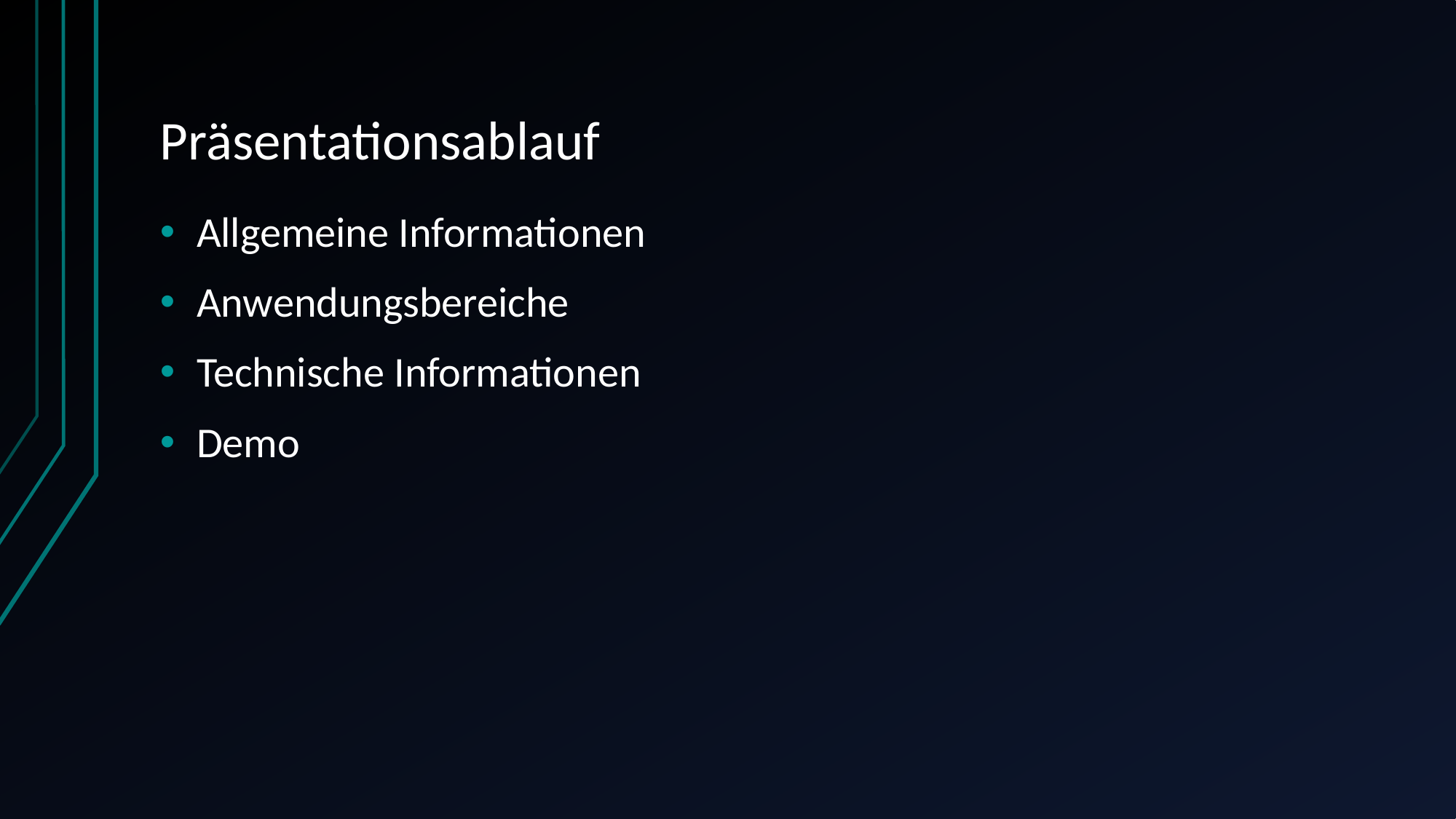

# Präsentationsablauf
Allgemeine Informationen
Anwendungsbereiche
Technische Informationen
Demo